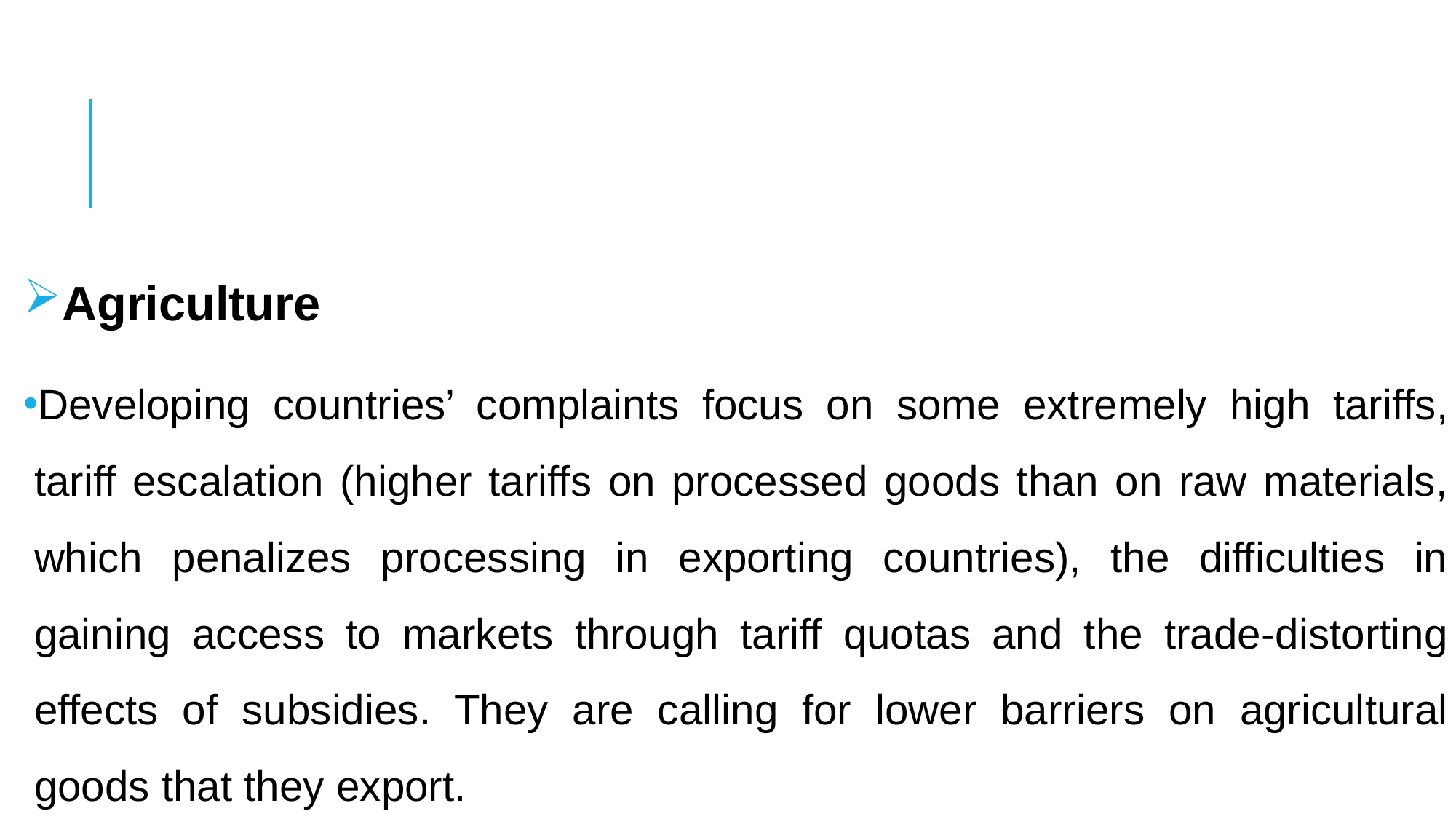

#
Agriculture
Developing countries’ complaints focus on some extremely high tariffs, tariff escalation (higher tariffs on processed goods than on raw materials, which penalizes processing in exporting countries), the difficulties in gaining access to markets through tariff quotas and the trade-distorting effects of subsidies. They are calling for lower barriers on agricultural goods that they export.